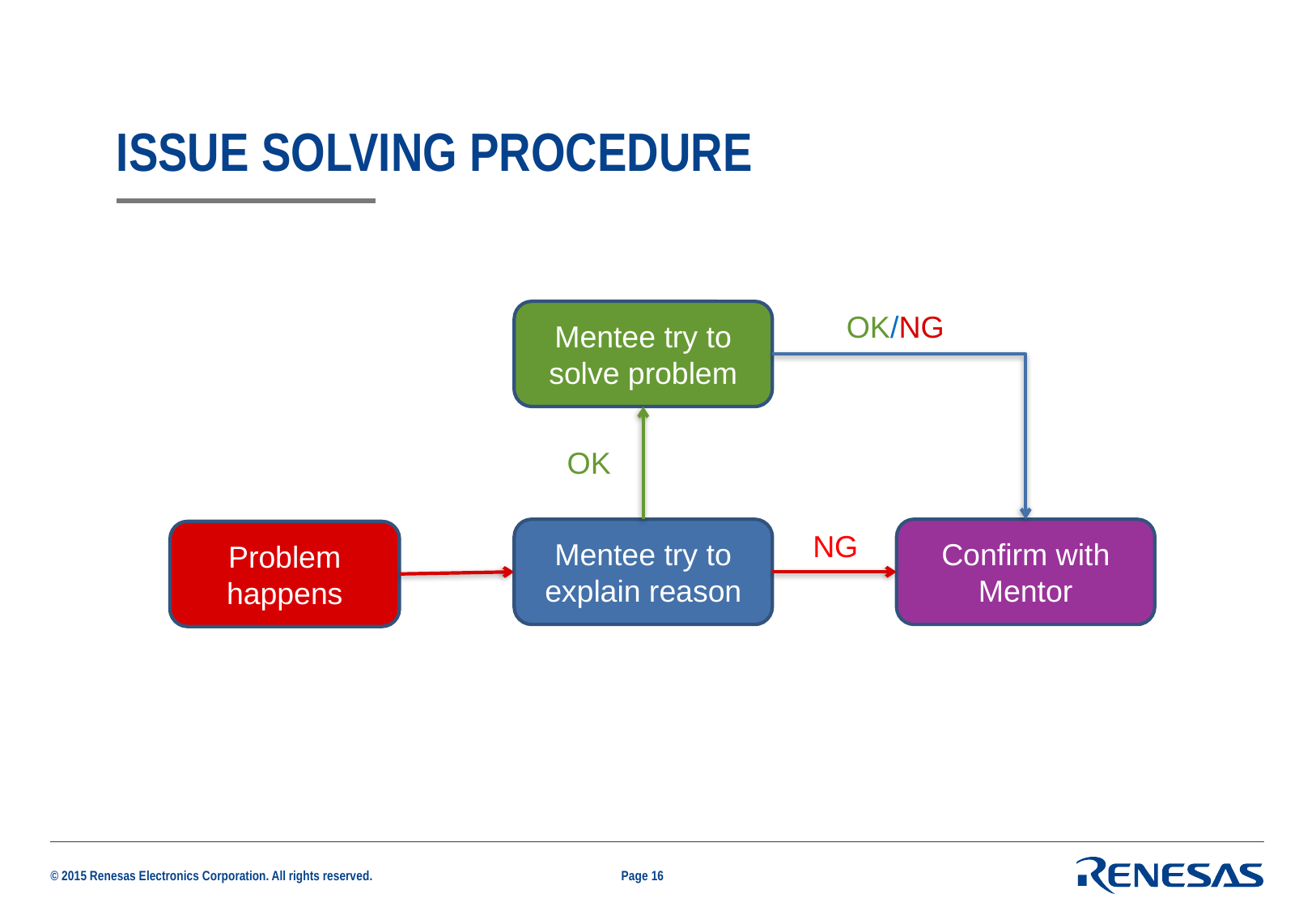

# ISSUE SOLVING PROCEDURE
Mentee try to solve problem
OK/NG
OK
Mentee try to explain reason
Confirm with Mentor
Problem
happens
NG
Page 16